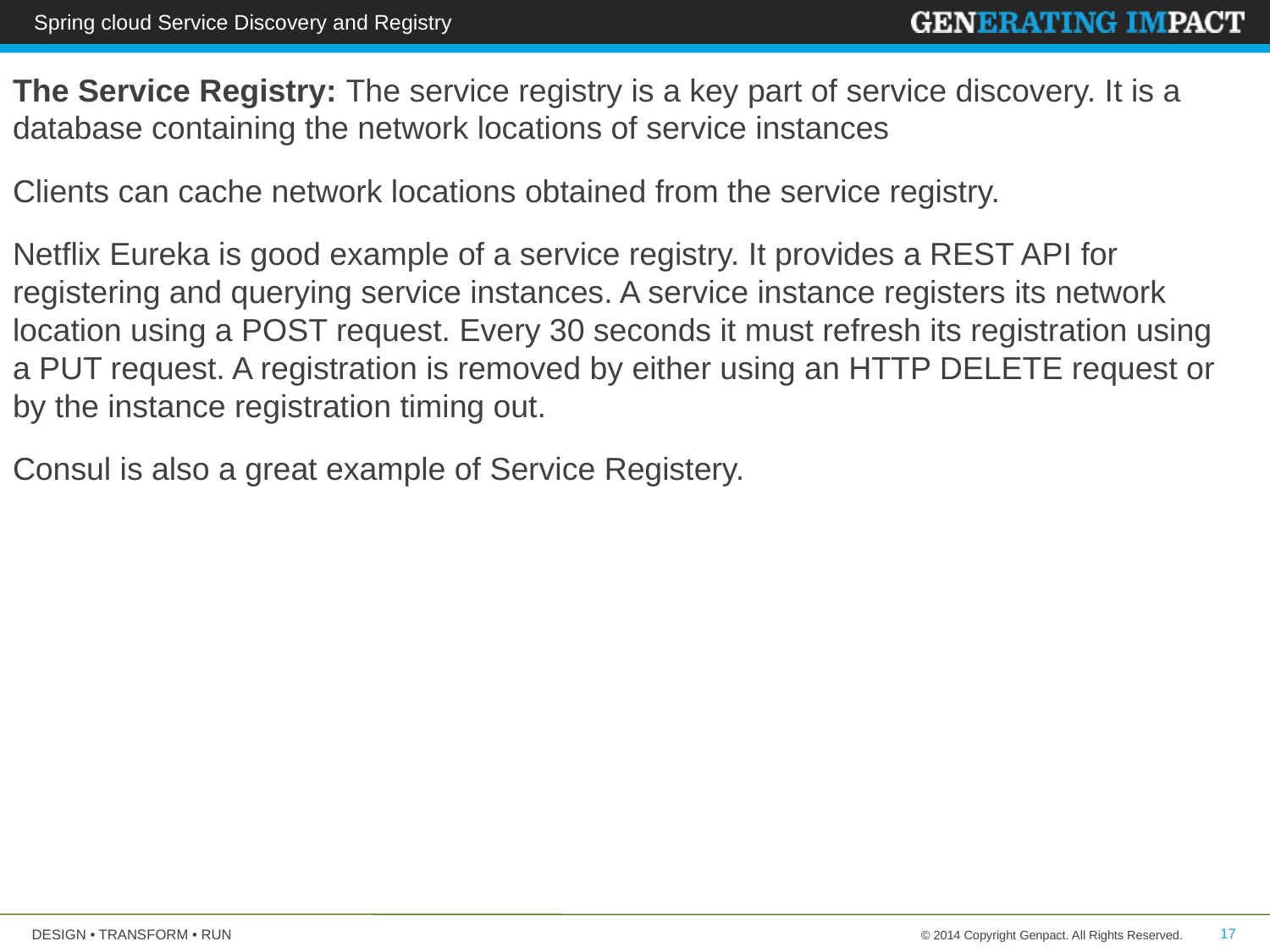

Spring cloud Service Discovery and Registry

The Service Registry: The service registry is a key part of service discovery. It is a database containing the network locations of service instances
Clients can cache network locations obtained from the service registry.
Netflix Eureka is good example of a service registry. It provides a REST API for registering and querying service instances. A service instance registers its network location using a POST request. Every 30 seconds it must refresh its registration using a PUT request. A registration is removed by either using an HTTP DELETE request or by the instance registration timing out.
Consul is also a great example of Service Registery.